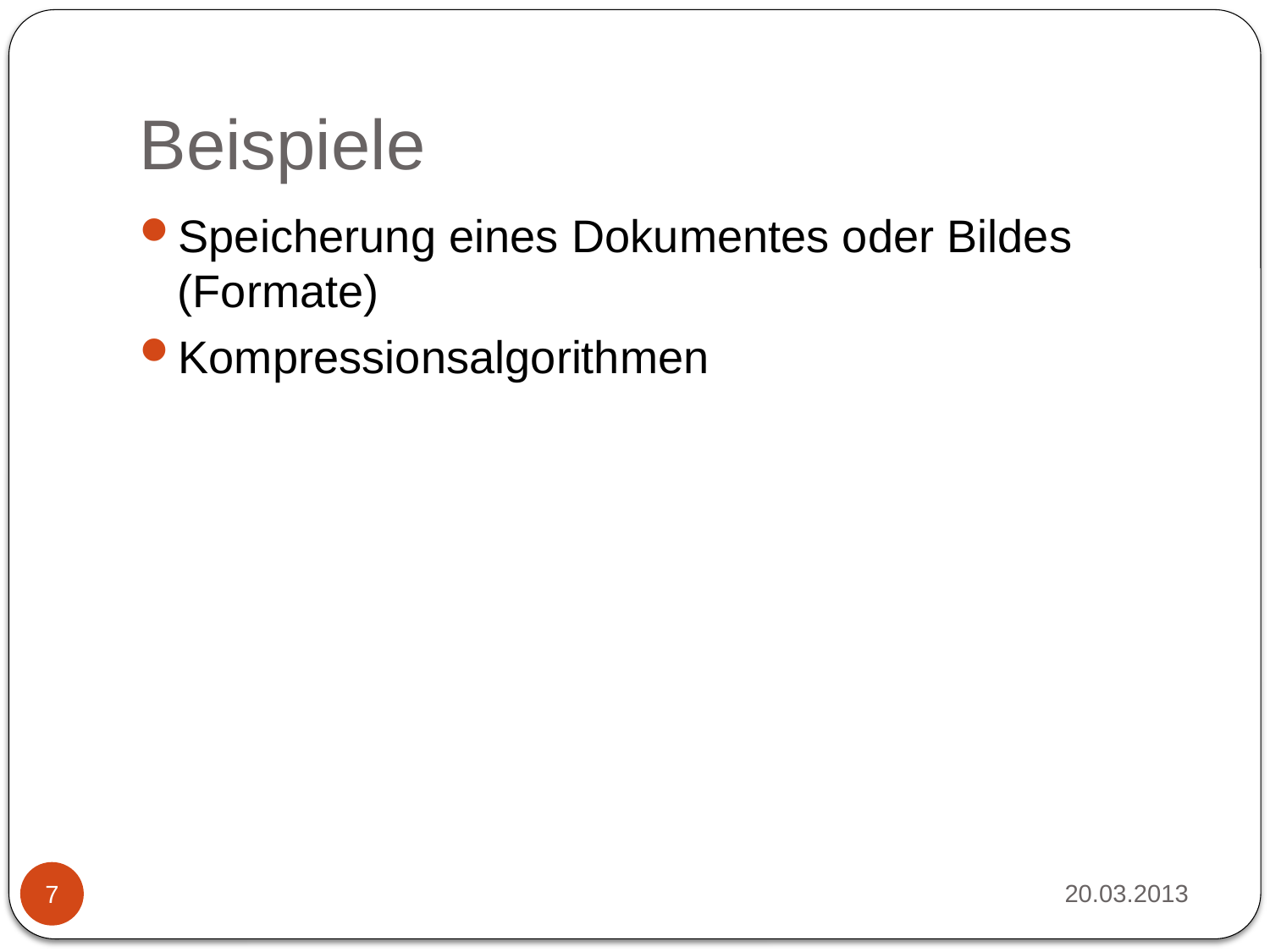

# Beispiele
Speicherung eines Dokumentes oder Bildes (Formate)
Kompressionsalgorithmen

20.03.2013
7